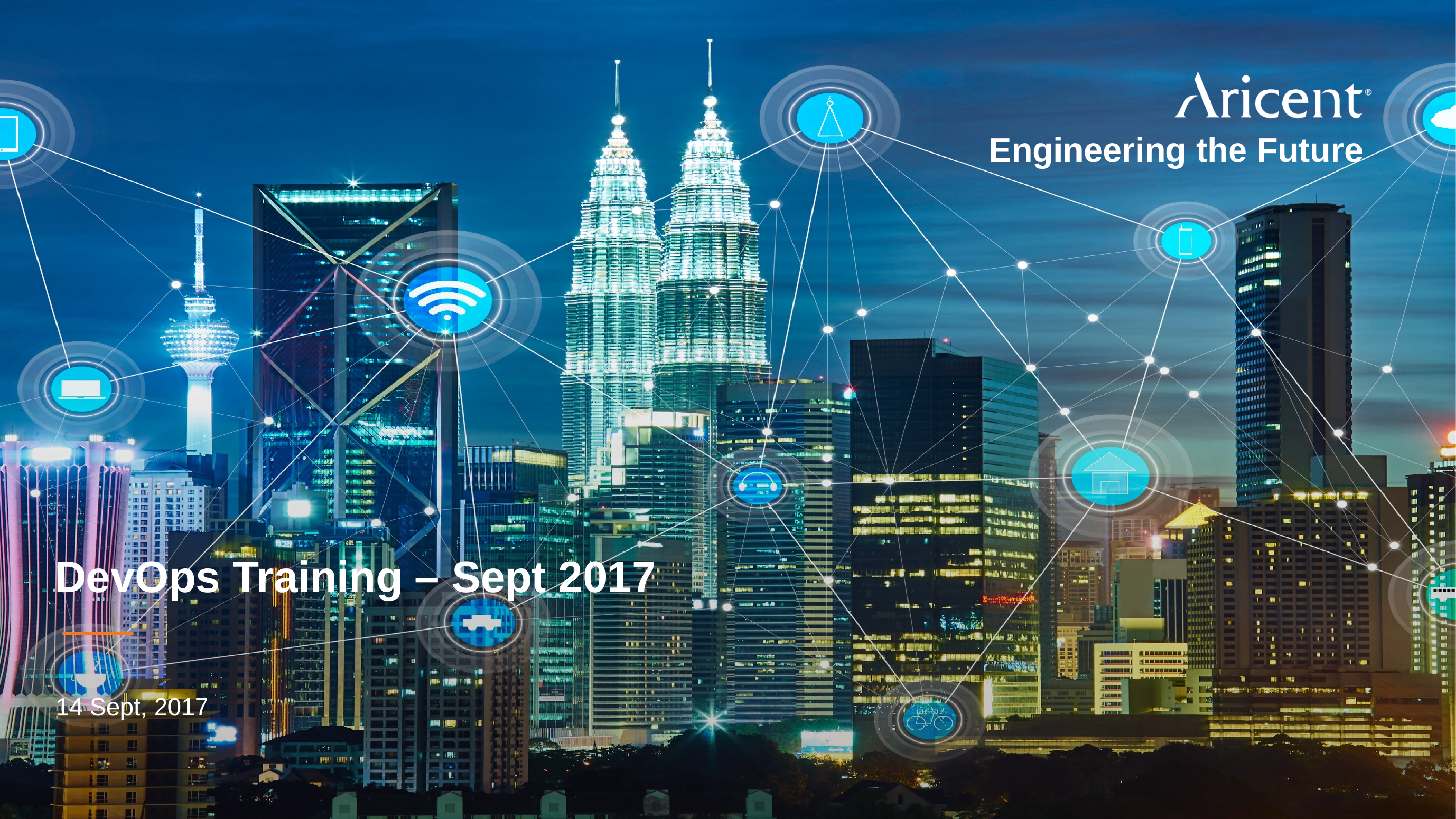

Engineering the Future
# DevOps Training – Sept 2017
14 Sept, 2017